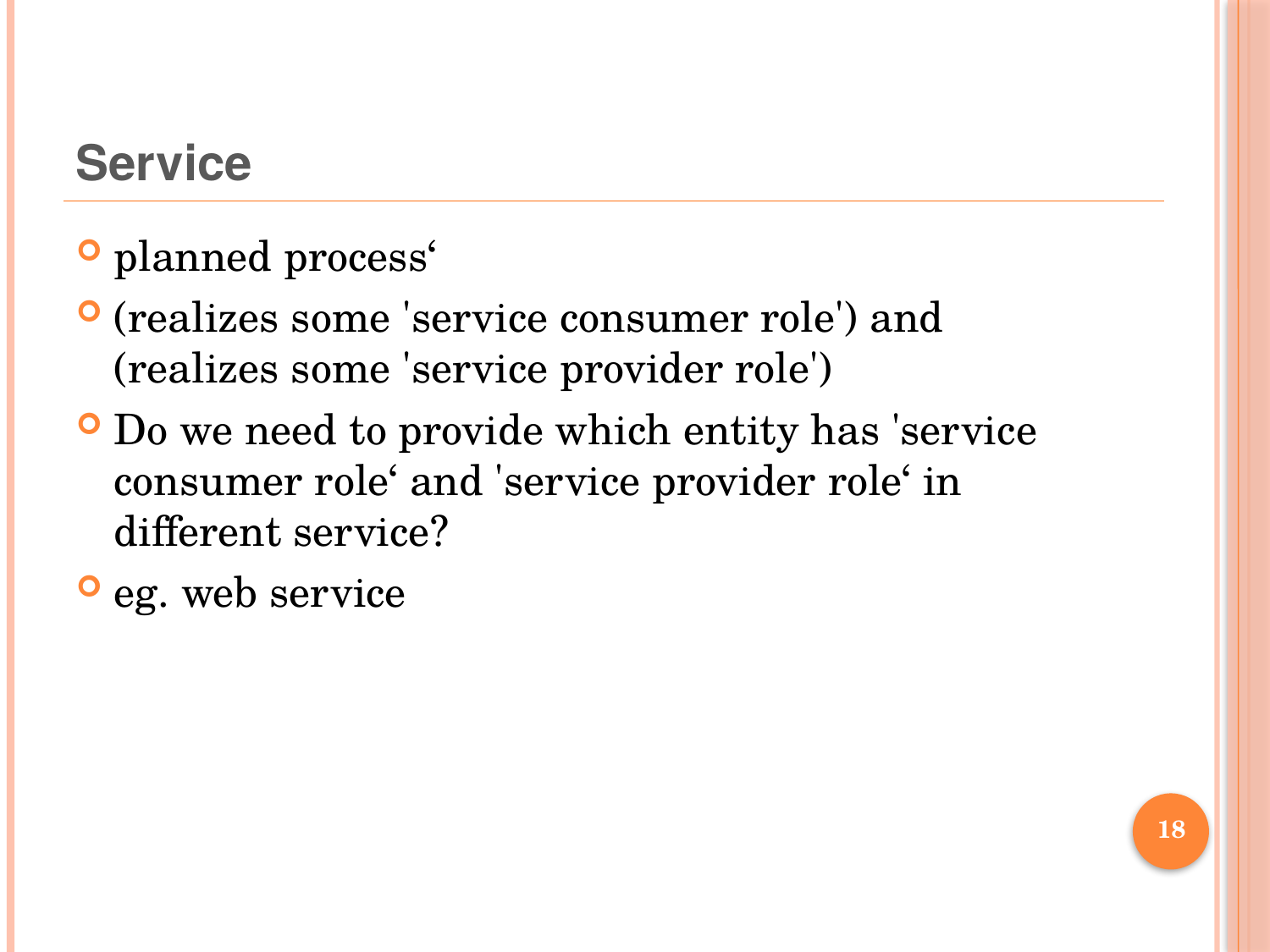

# Service
planned process‘
(realizes some 'service consumer role') and (realizes some 'service provider role')
Do we need to provide which entity has 'service consumer role‘ and 'service provider role‘ in different service?
eg. web service
18